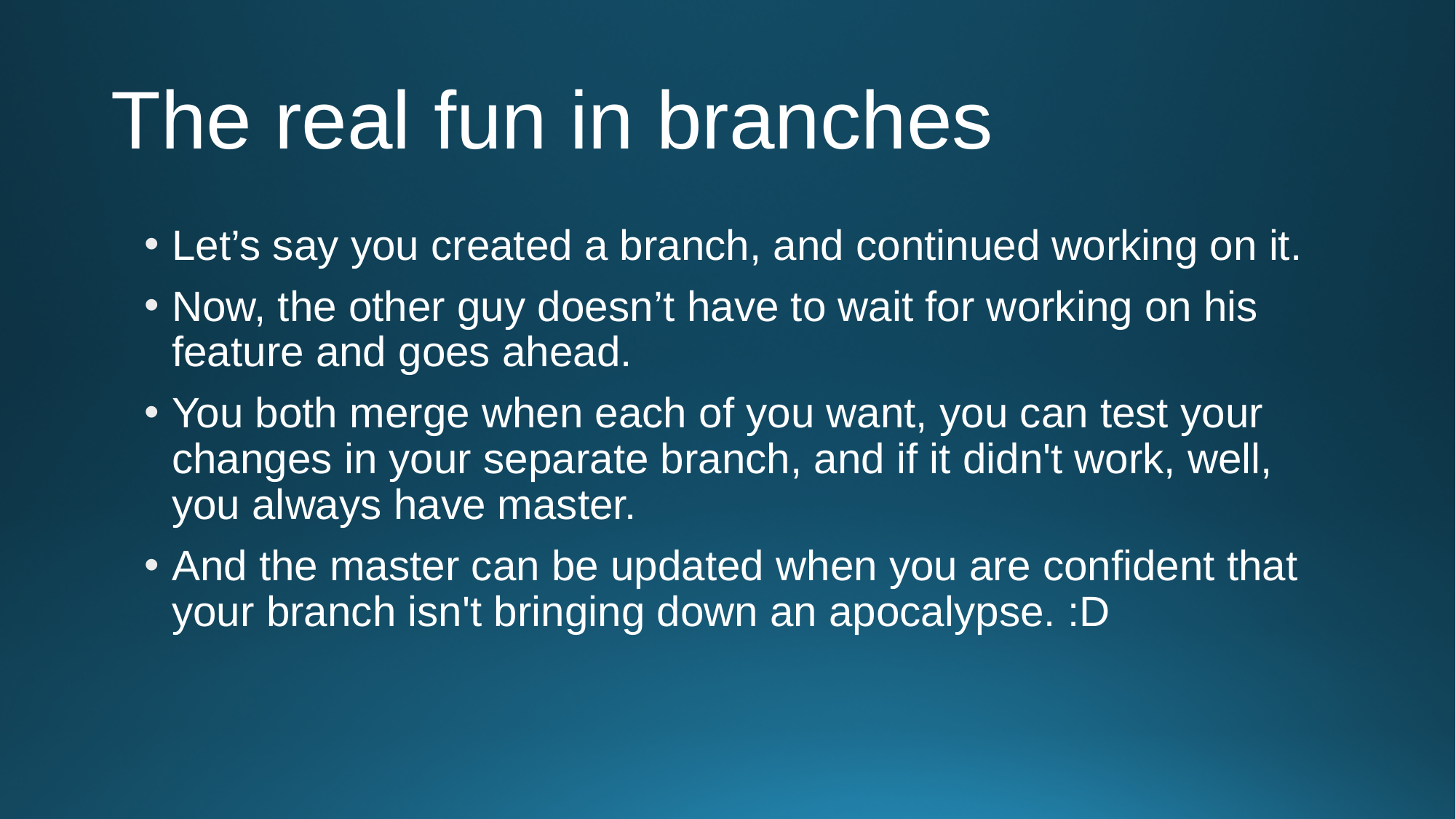

# The real fun in branches
Let’s say you created a branch, and continued working on it.
Now, the other guy doesn’t have to wait for working on his feature and goes ahead.
You both merge when each of you want, you can test your changes in your separate branch, and if it didn't work, well, you always have master.
And the master can be updated when you are confident that your branch isn't bringing down an apocalypse. :D